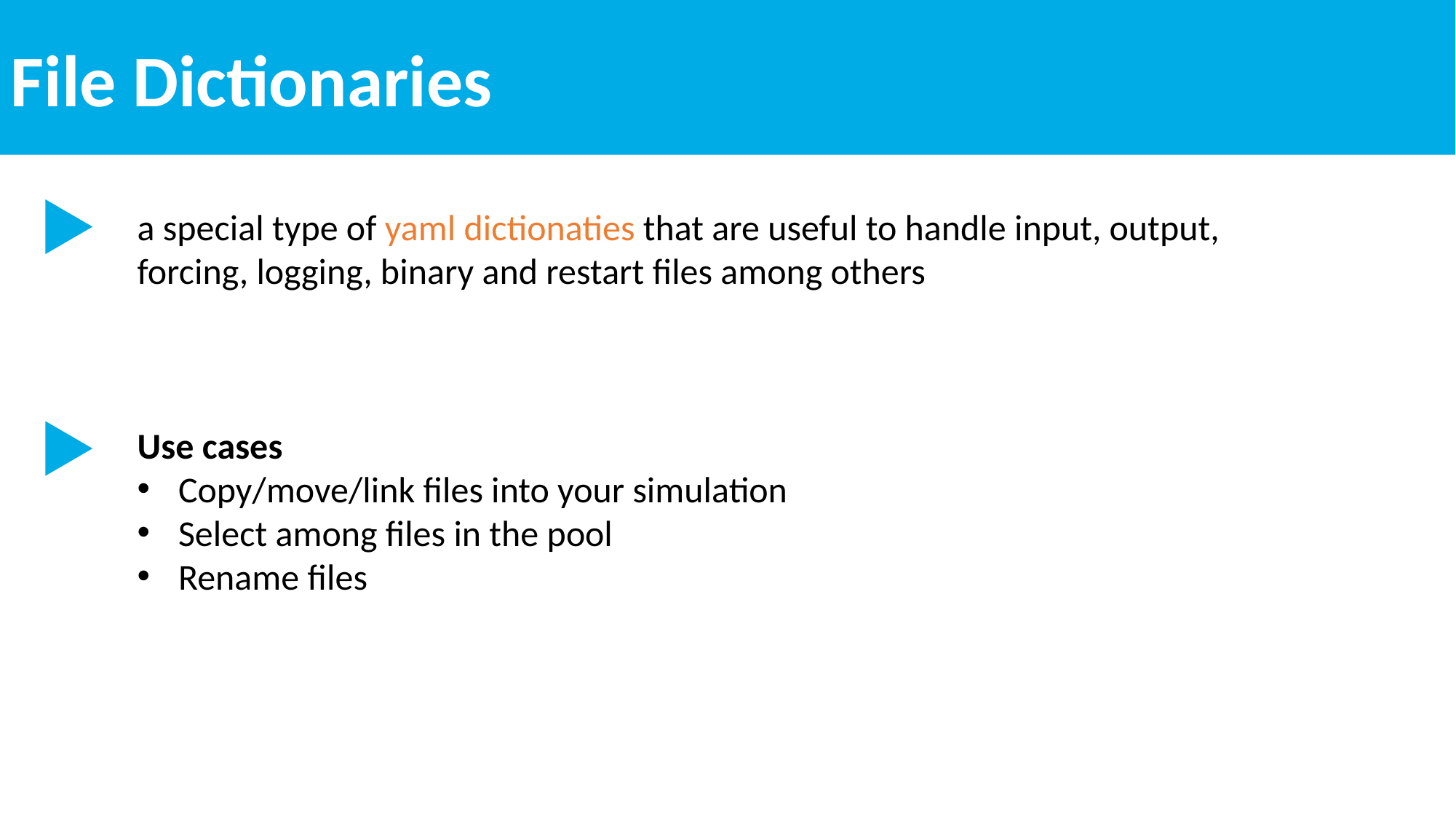

File Dictionaries
a special type of yaml dictionaties that are useful to handle input, output, forcing, logging, binary and restart files among others

Use cases
Copy/move/link files into your simulation
Select among files in the pool
Rename files